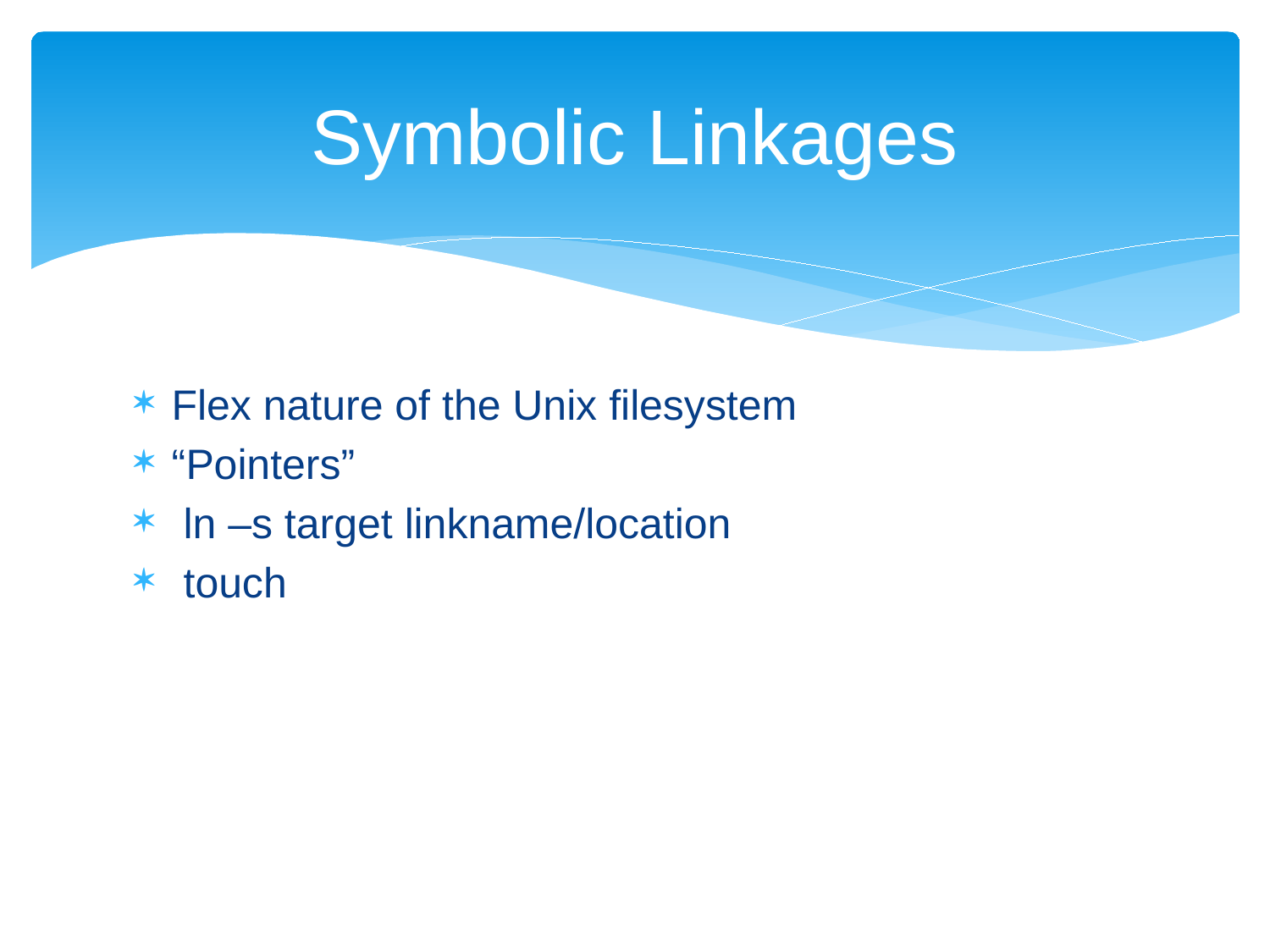

# Symbolic Linkages
Flex nature of the Unix filesystem
“Pointers”
 ln –s target linkname/location
 touch